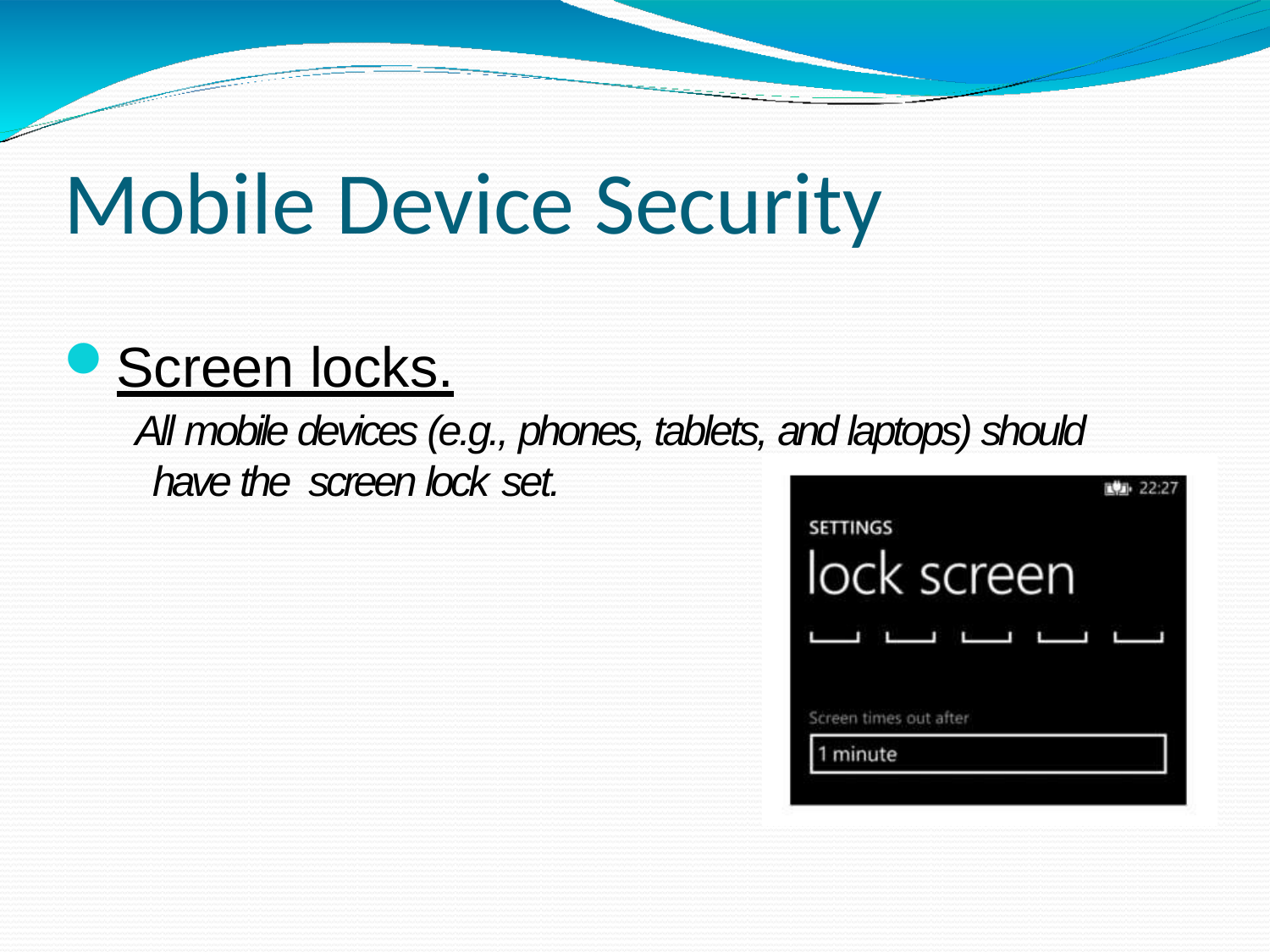

# Mobile Device Security
Screen locks.
All mobile devices (e.g., phones, tablets, and laptops) should have the  screen lock set.